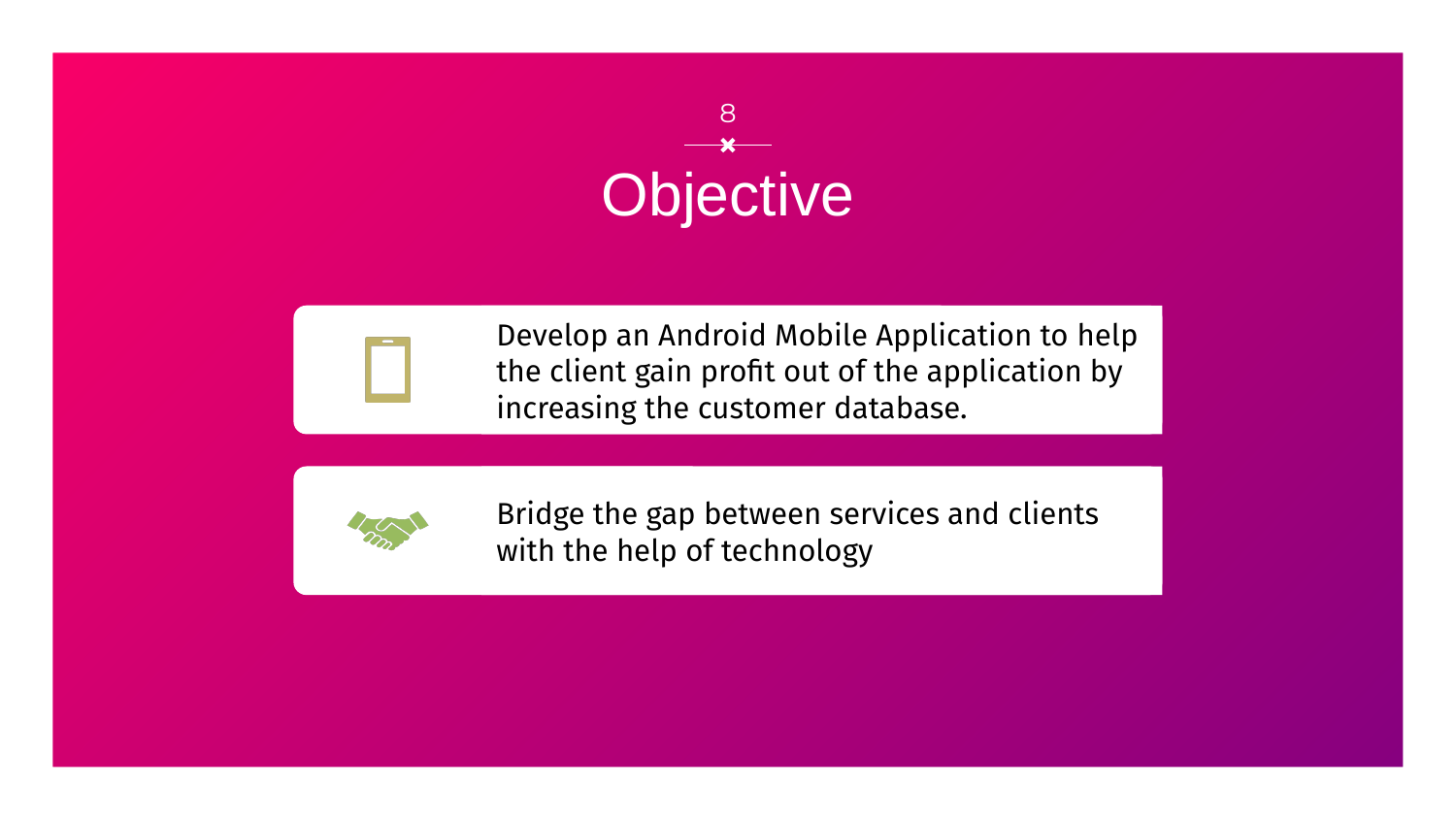

8
# Objective

Develop an Android Mobile Application to help the client gain profit out of the application by increasing the customer database.

Bridge the gap between services and clients with the help of technology